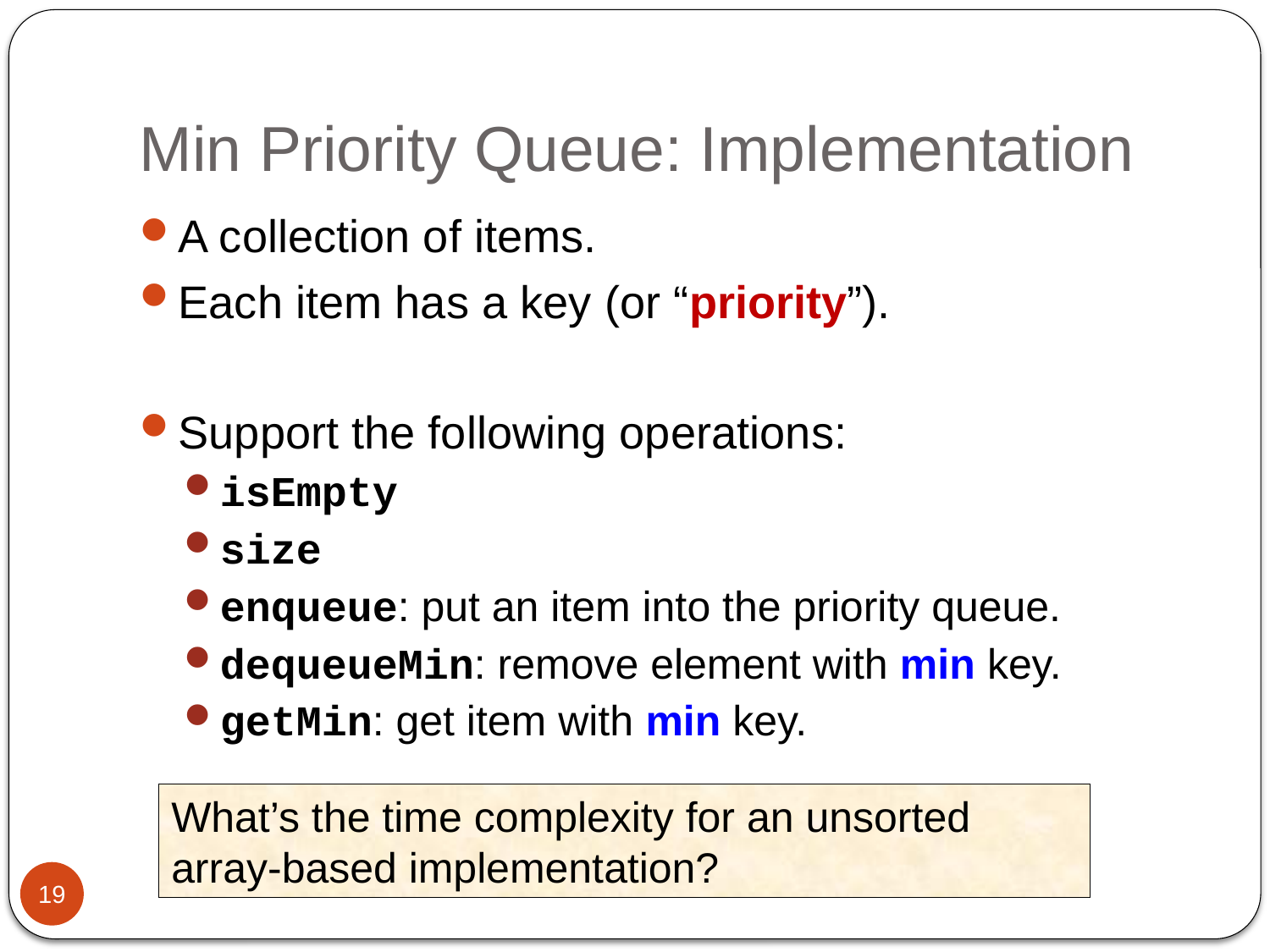

# Min Priority Queue: Implementation
A collection of items.
Each item has a key (or “priority”).

Support the following operations:
isEmpty
size
enqueue: put an item into the priority queue.
dequeueMin: remove element with min key.
getMin: get item with min key.

What’s the time complexity for an unsorted array-based implementation?
19